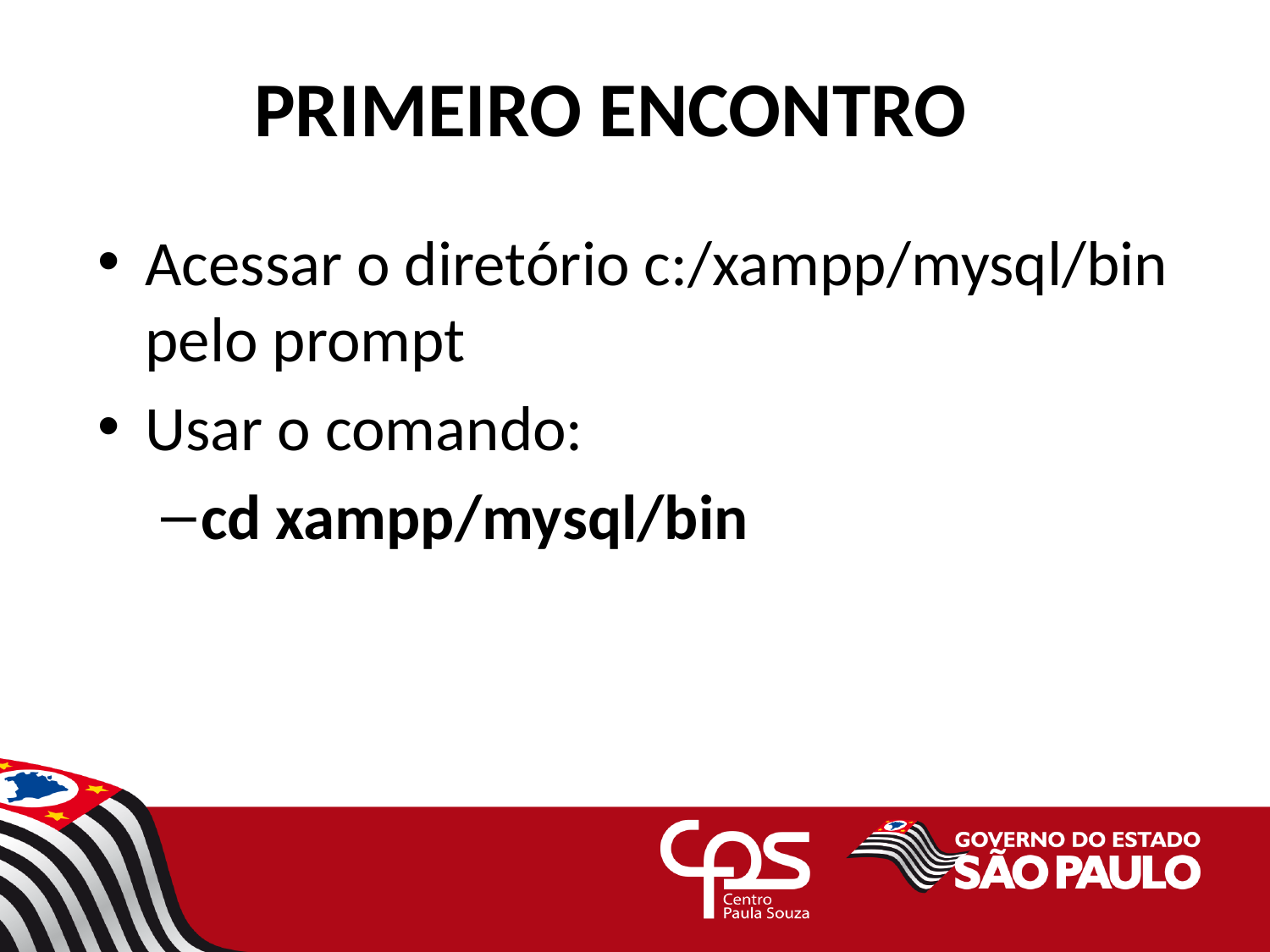

# PRIMEIRO ENCONTRO
Acessar o diretório c:/xampp/mysql/bin pelo prompt
Usar o comando:
cd xampp/mysql/bin